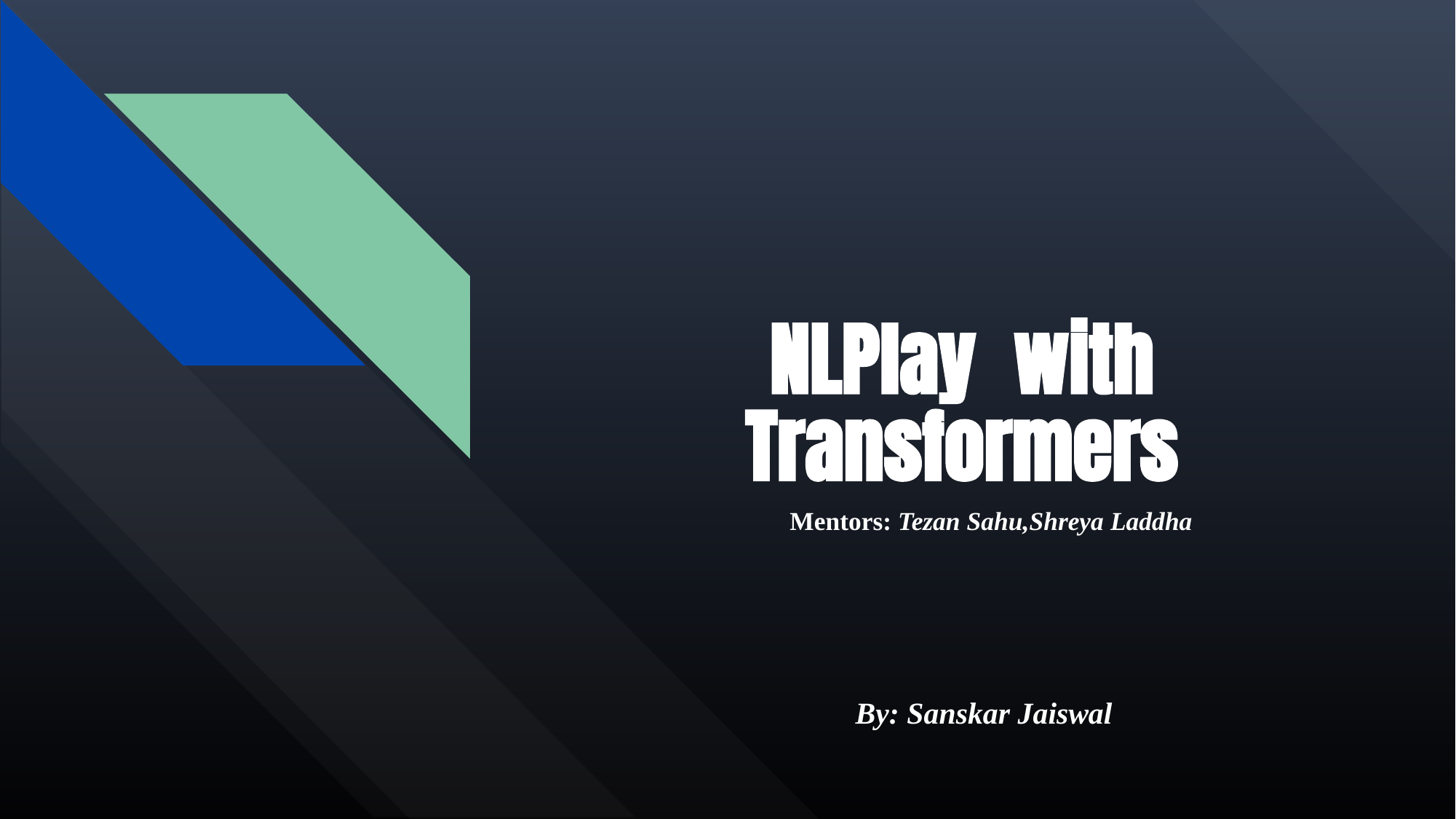

# NLPlay  with Transformers
           Mentors: Tezan Sahu,Shreya Laddha
By: Sanskar Jaiswal